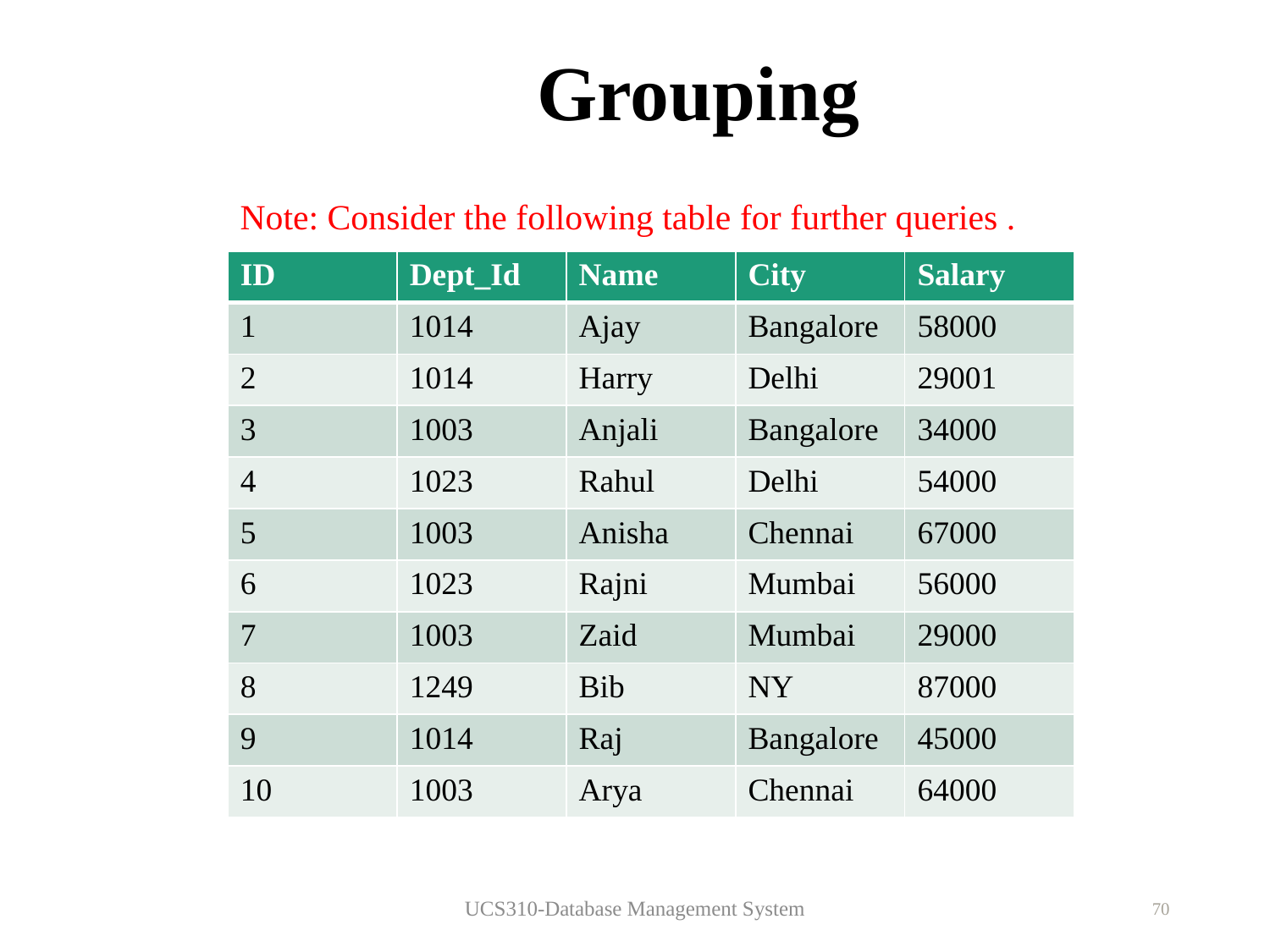

# Grouping
Note: Consider the following table for further queries .

| ID | Dept\_Id | Name | City | Salary |
| --- | --- | --- | --- | --- |
| 1 | 1014 | Ajay | Bangalore | 58000 |
| 2 | 1014 | Harry | Delhi | 29001 |
| 3 | 1003 | Anjali | Bangalore | 34000 |
| 4 | 1023 | Rahul | Delhi | 54000 |
| 5 | 1003 | Anisha | Chennai | 67000 |
| 6 | 1023 | Rajni | Mumbai | 56000 |
| 7 | 1003 | Zaid | Mumbai | 29000 |
| 8 | 1249 | Bib | NY | 87000 |
| 9 | 1014 | Raj | Bangalore | 45000 |
| 10 | 1003 | Arya | Chennai | 64000 |
UCS310-Database Management System
70